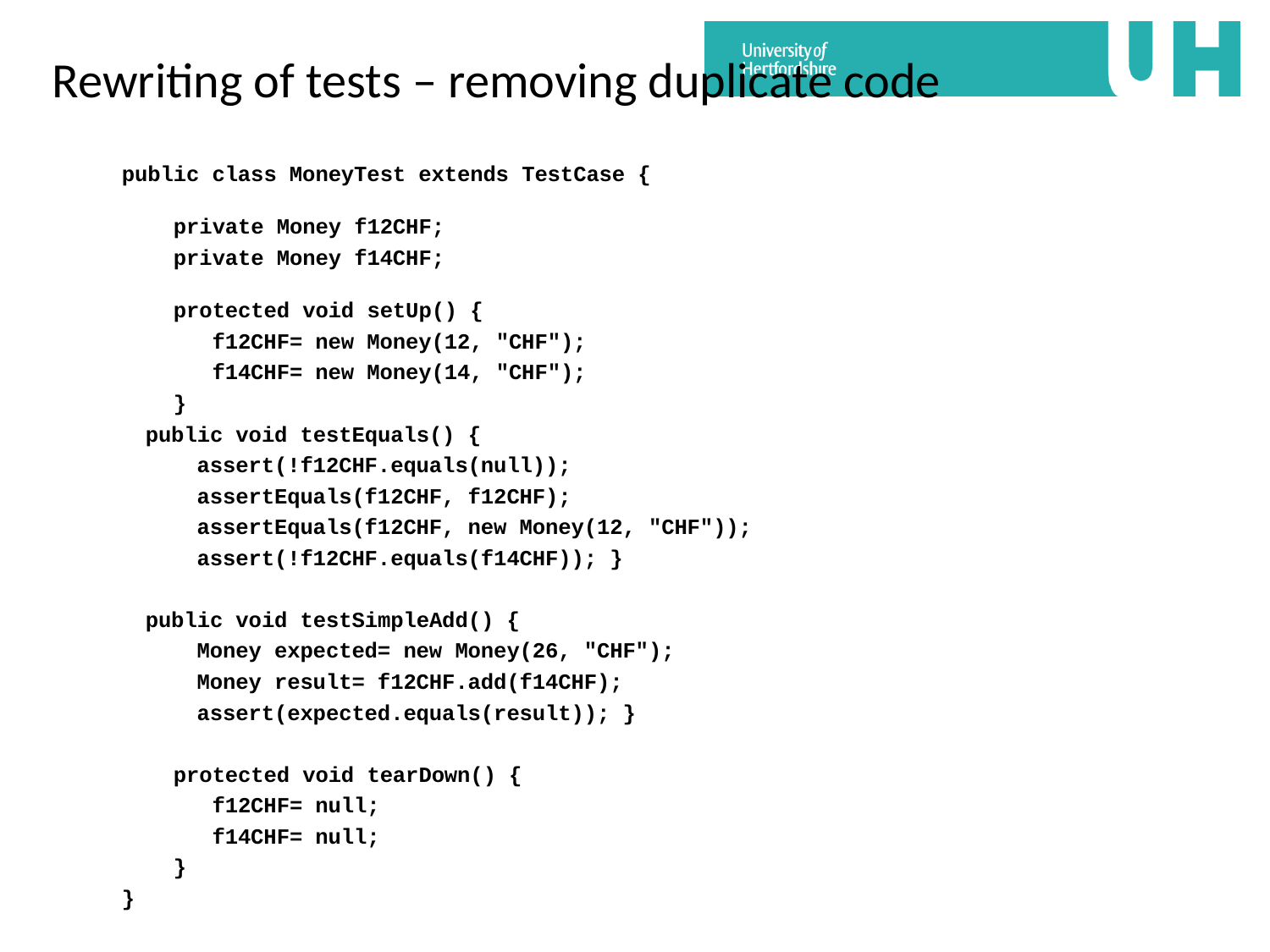

# Rewriting of tests – removing duplicate code
public class MoneyTest extends TestCase {

    private Money f12CHF;
    private Money f14CHF;

    protected void setUp() {
       f12CHF= new Money(12, "CHF");
       f14CHF= new Money(14, "CHF");
    }
 	public void testEquals() {
	    assert(!f12CHF.equals(null));
	    assertEquals(f12CHF, f12CHF);
	    assertEquals(f12CHF, new Money(12, "CHF"));
	    assert(!f12CHF.equals(f14CHF)); }

	public void testSimpleAdd() {
	    Money expected= new Money(26, "CHF");
	    Money result= f12CHF.add(f14CHF);
	    assert(expected.equals(result)); }

    protected void tearDown() {
       f12CHF= null;
       f14CHF= null;
    }
}